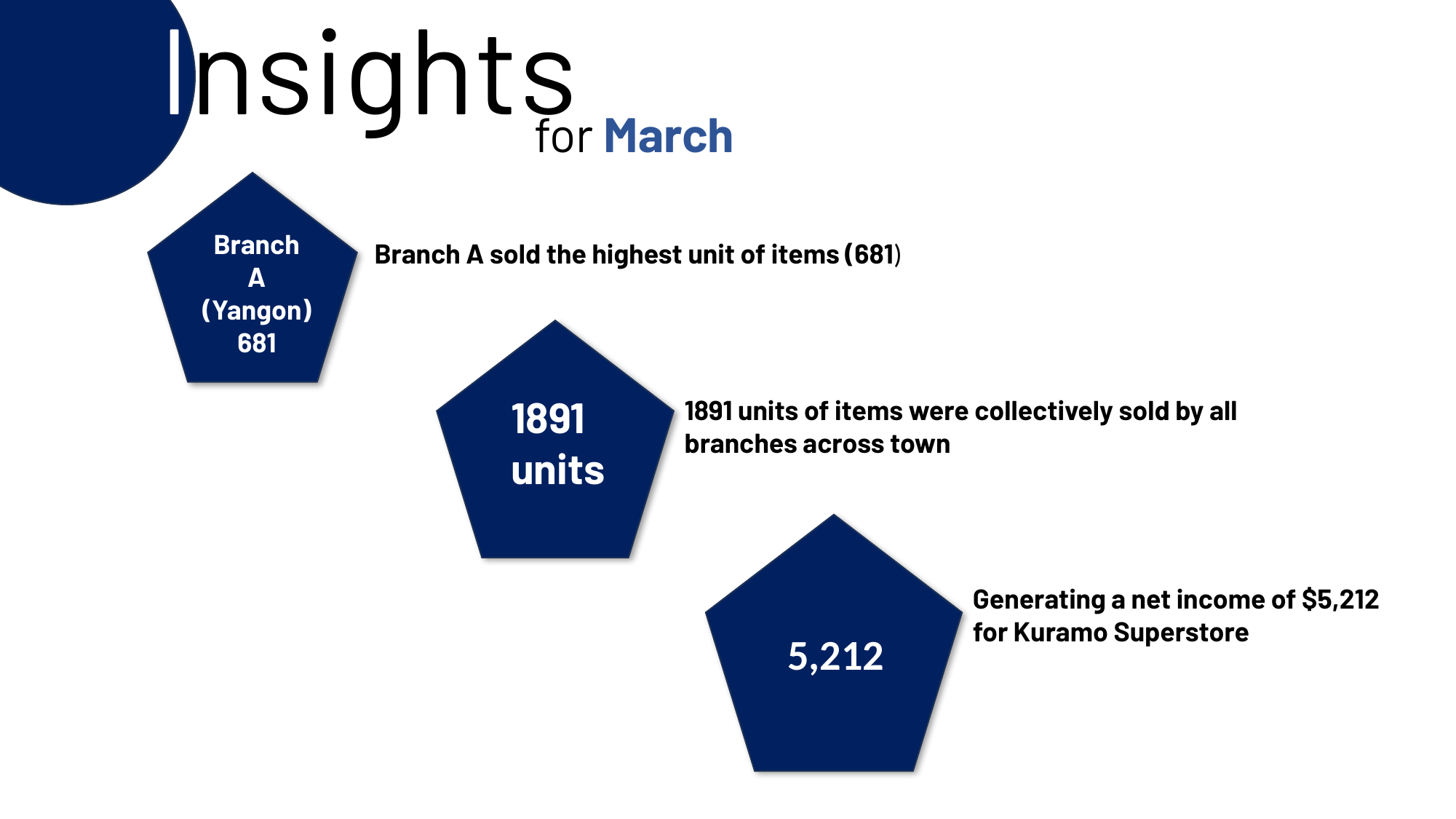

Insights
                                       for March

Branch
A
(Yangon)
681
Branch A sold the highest unit of items (681)

1891
units
1891 units of items were collectively sold by all branches across town

Generating a net income of $5,212 for Kuramo Superstore
5,212